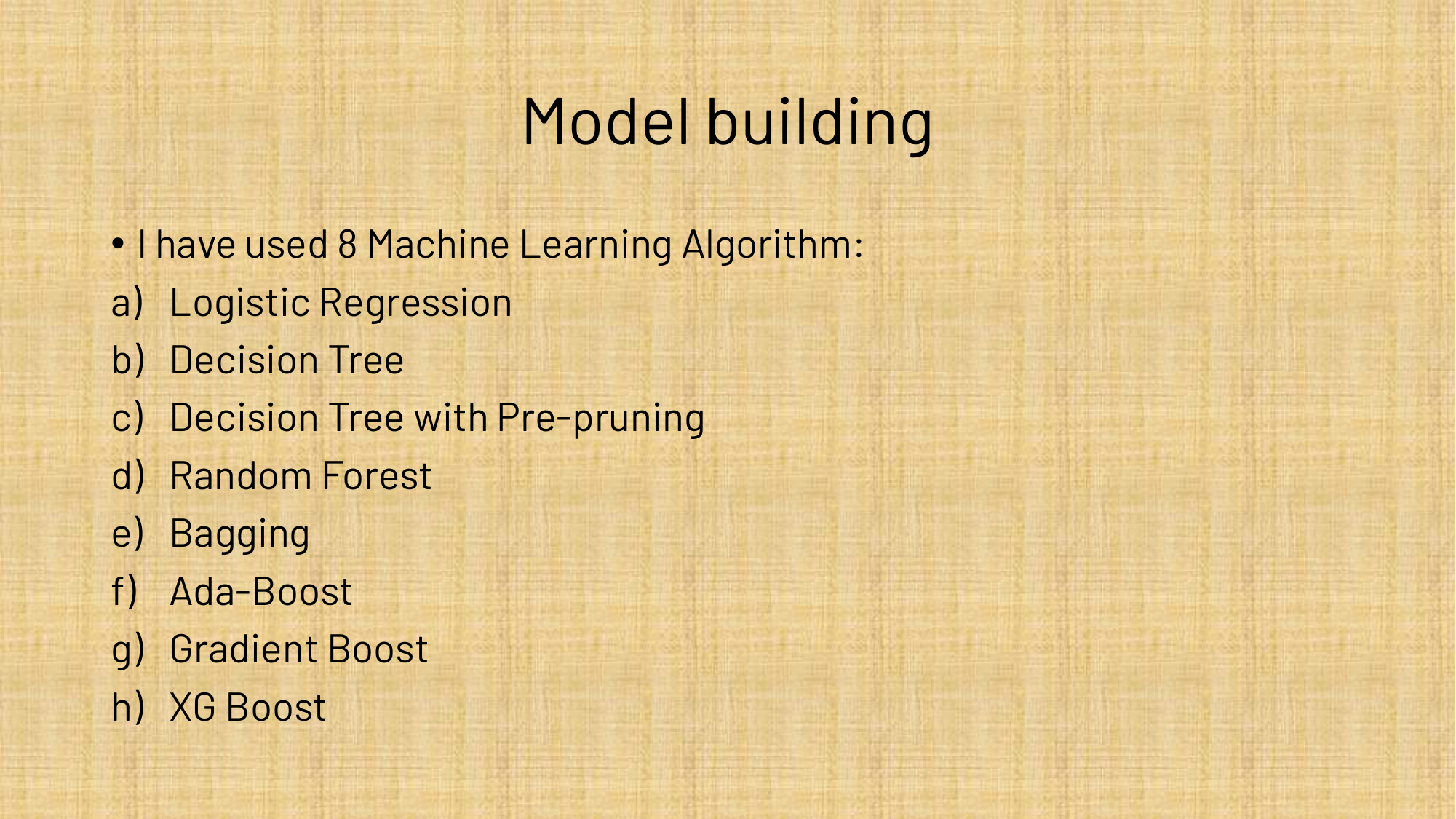

# Model building
I have used 8 Machine Learning Algorithm:
Logistic Regression
Decision Tree
Decision Tree with Pre-pruning
Random Forest
Bagging
Ada-Boost
Gradient Boost
XG Boost